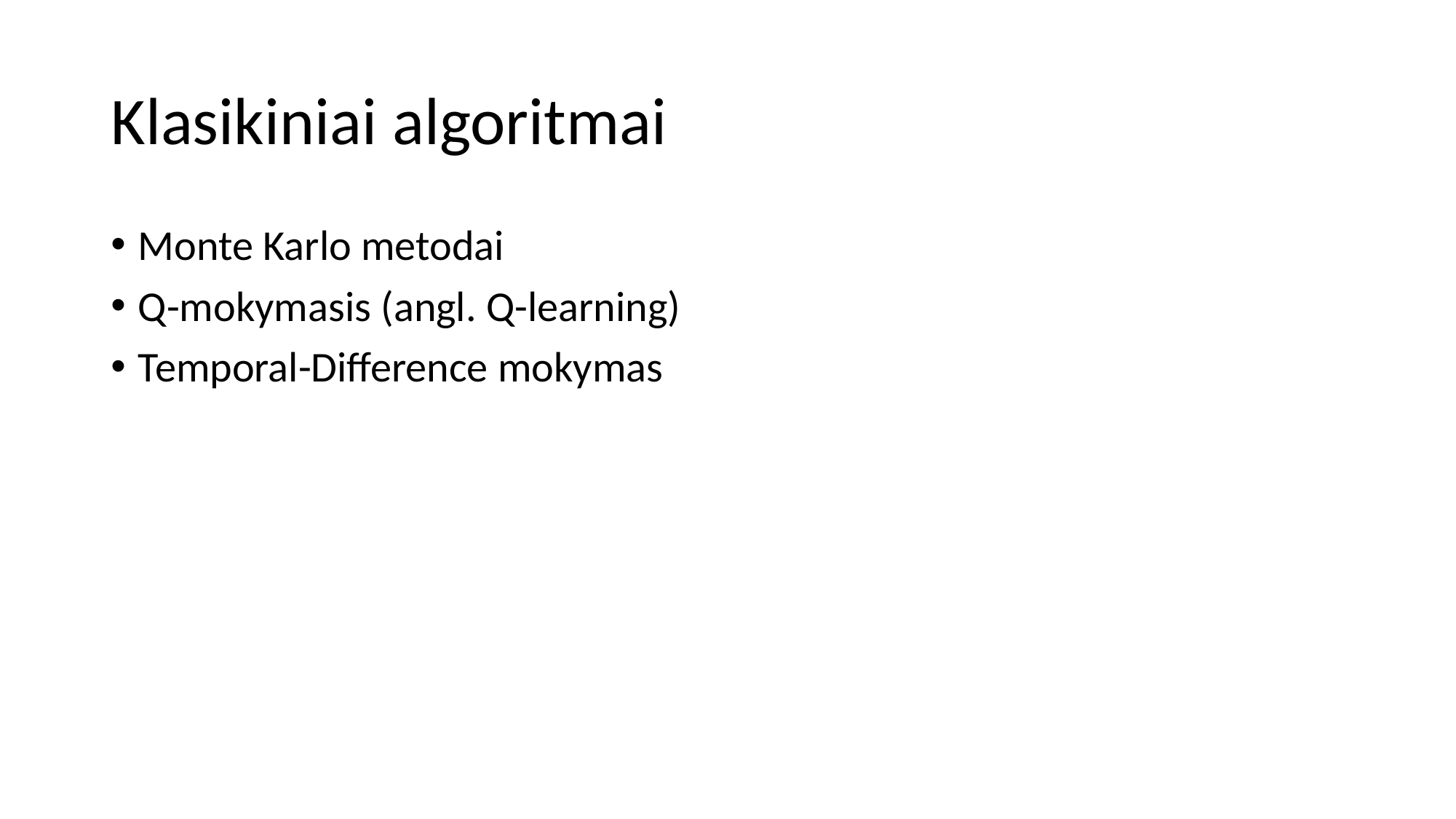

# Klasikiniai algoritmai
Monte Karlo metodai
Q-mokymasis (angl. Q-learning)
Temporal-Difference mokymas